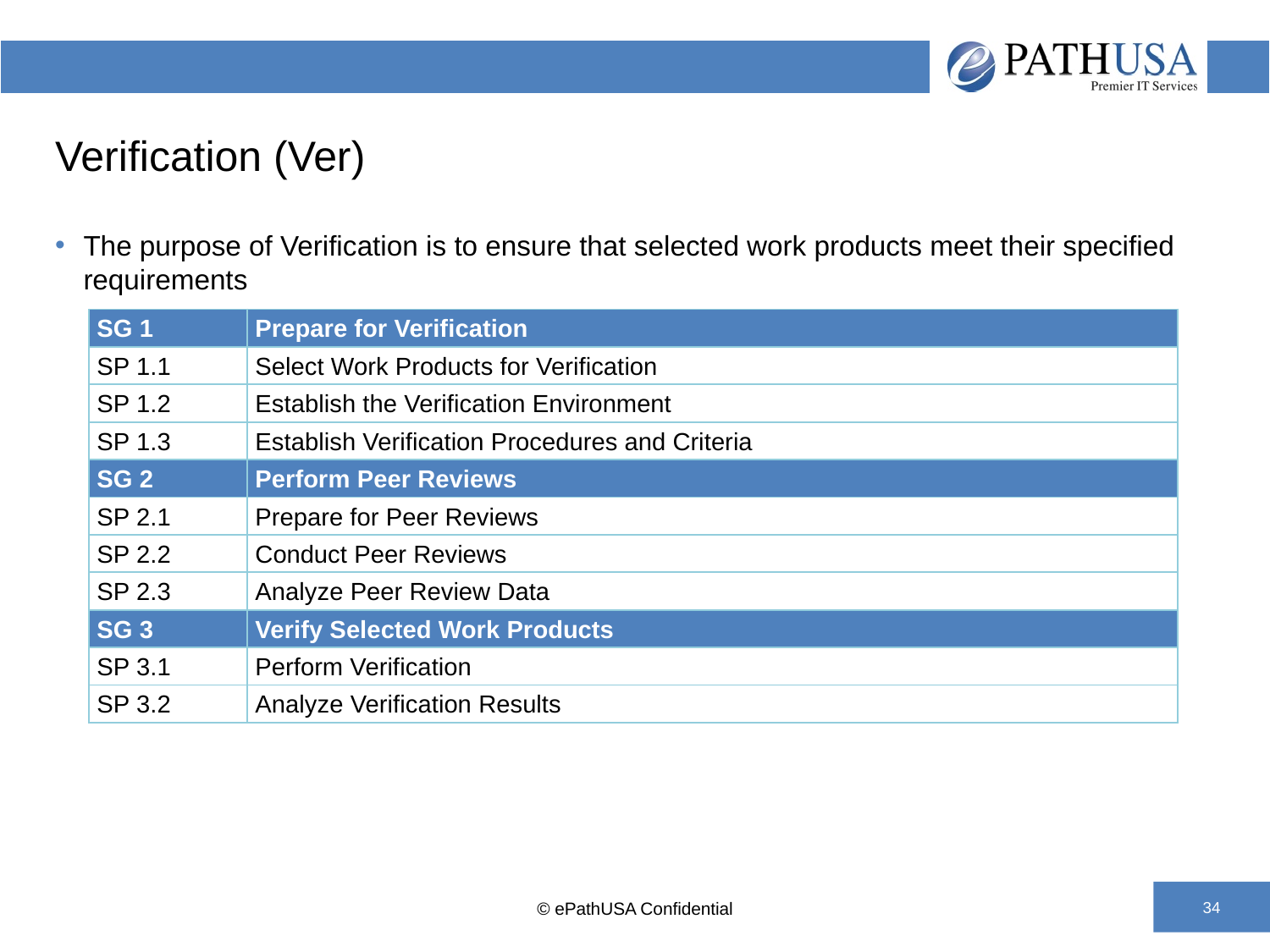

# Verification (Ver)
The purpose of Verification is to ensure that selected work products meet their specified requirements

| SG 1 | Prepare for Verification |
| --- | --- |
| SP 1.1 | Select Work Products for Verification |
| SP 1.2 | Establish the Verification Environment |
| SP 1.3 | Establish Verification Procedures and Criteria |
| SG 2 | Perform Peer Reviews |
| SP 2.1 | Prepare for Peer Reviews |
| SP 2.2 | Conduct Peer Reviews |
| SP 2.3 | Analyze Peer Review Data |
| SG 3 | Verify Selected Work Products |
| SP 3.1 | Perform Verification |
| SP 3.2 | Analyze Verification Results |
© ePathUSA Confidential